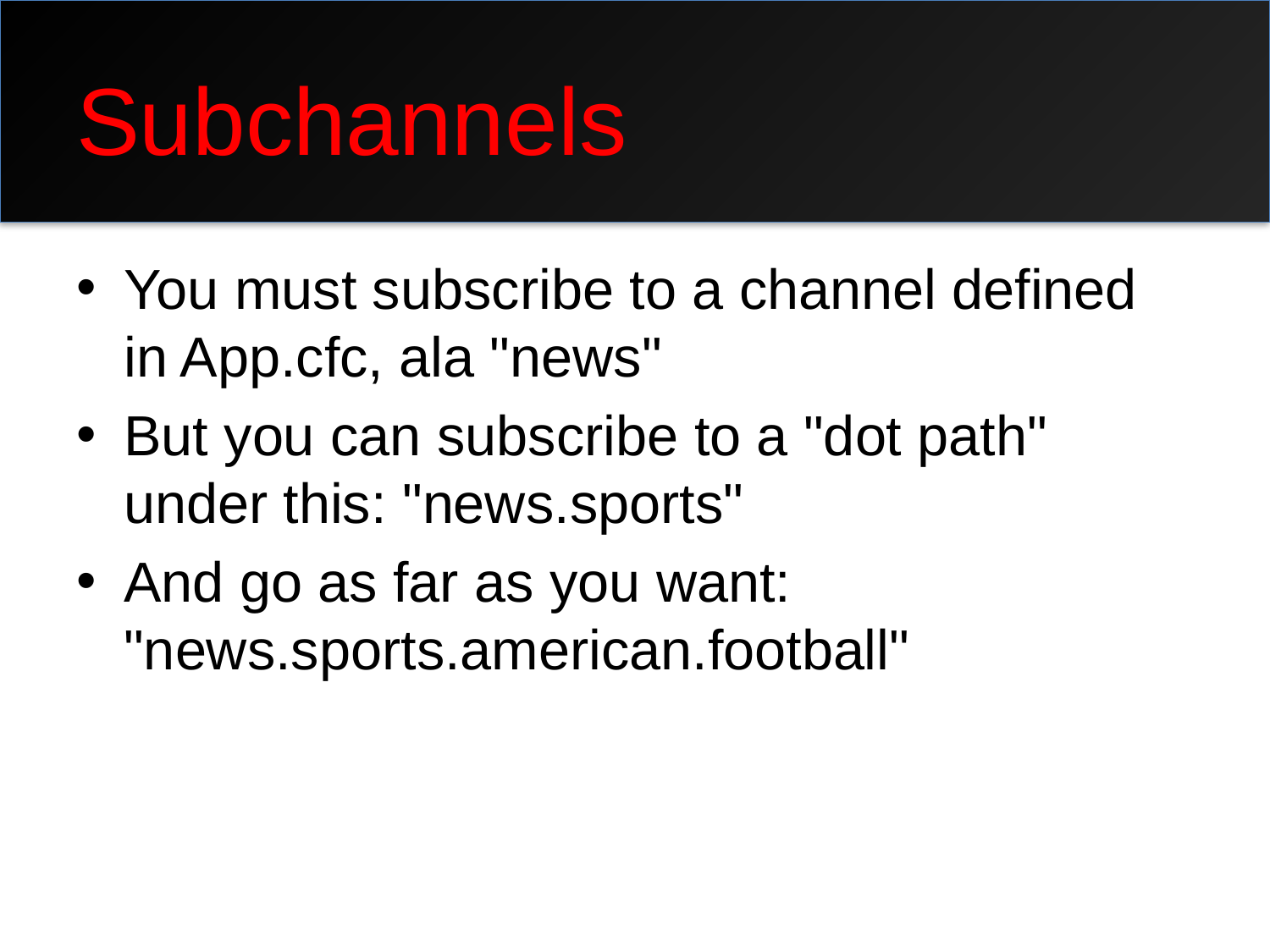

# Subchannels
You must subscribe to a channel defined in App.cfc, ala "news"
But you can subscribe to a "dot path" under this: "news.sports"
And go as far as you want: "news.sports.american.football"